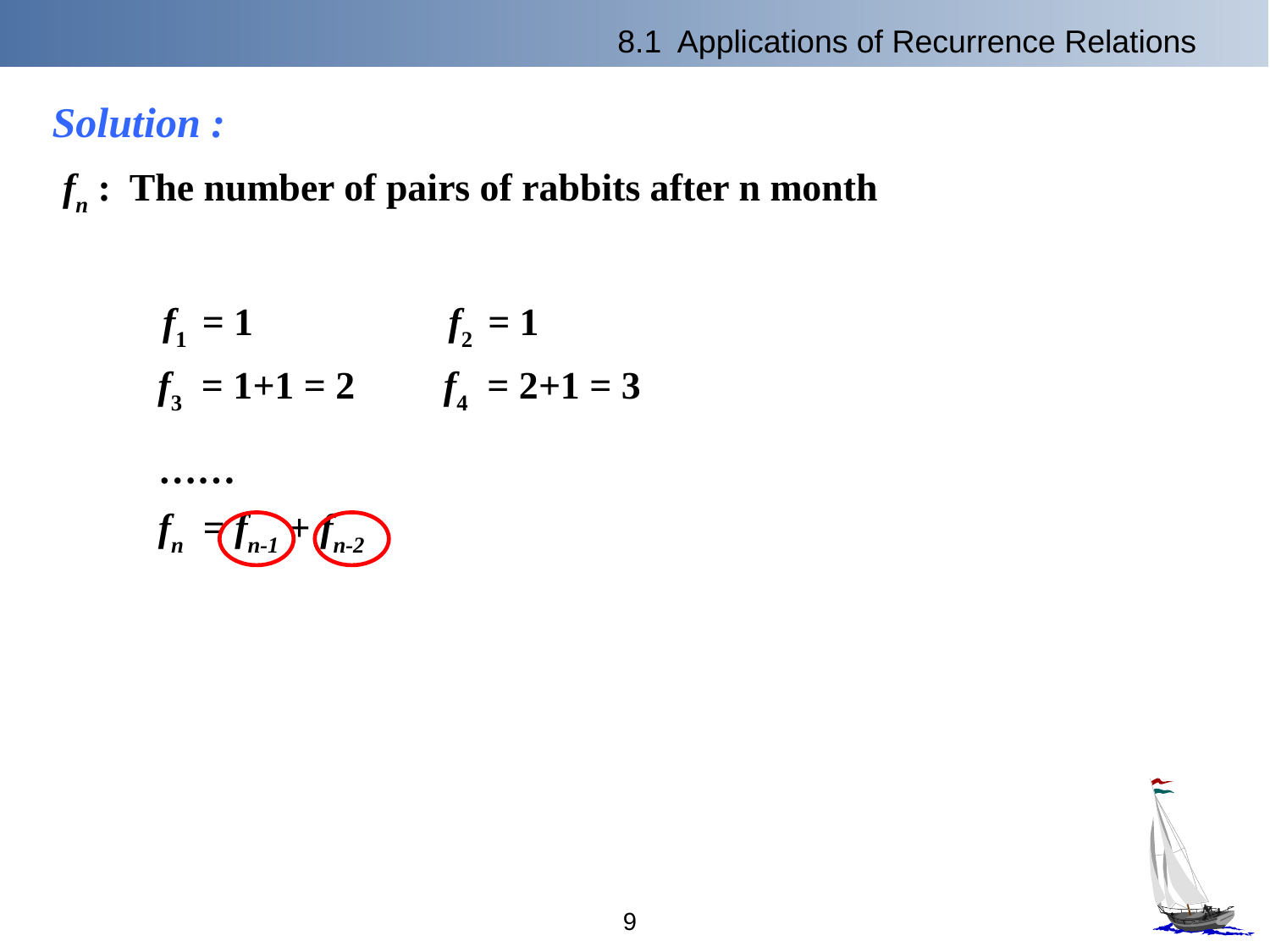

8.1  Applications of Recurrence Relations
Solution :
 fn :  The number of pairs of rabbits after n month
       f1  = 1
       f2  = 1
f3  = 1+1 = 2
f4  = 2+1 = 3
      ……
      fn  = fn-1 + fn-2

9